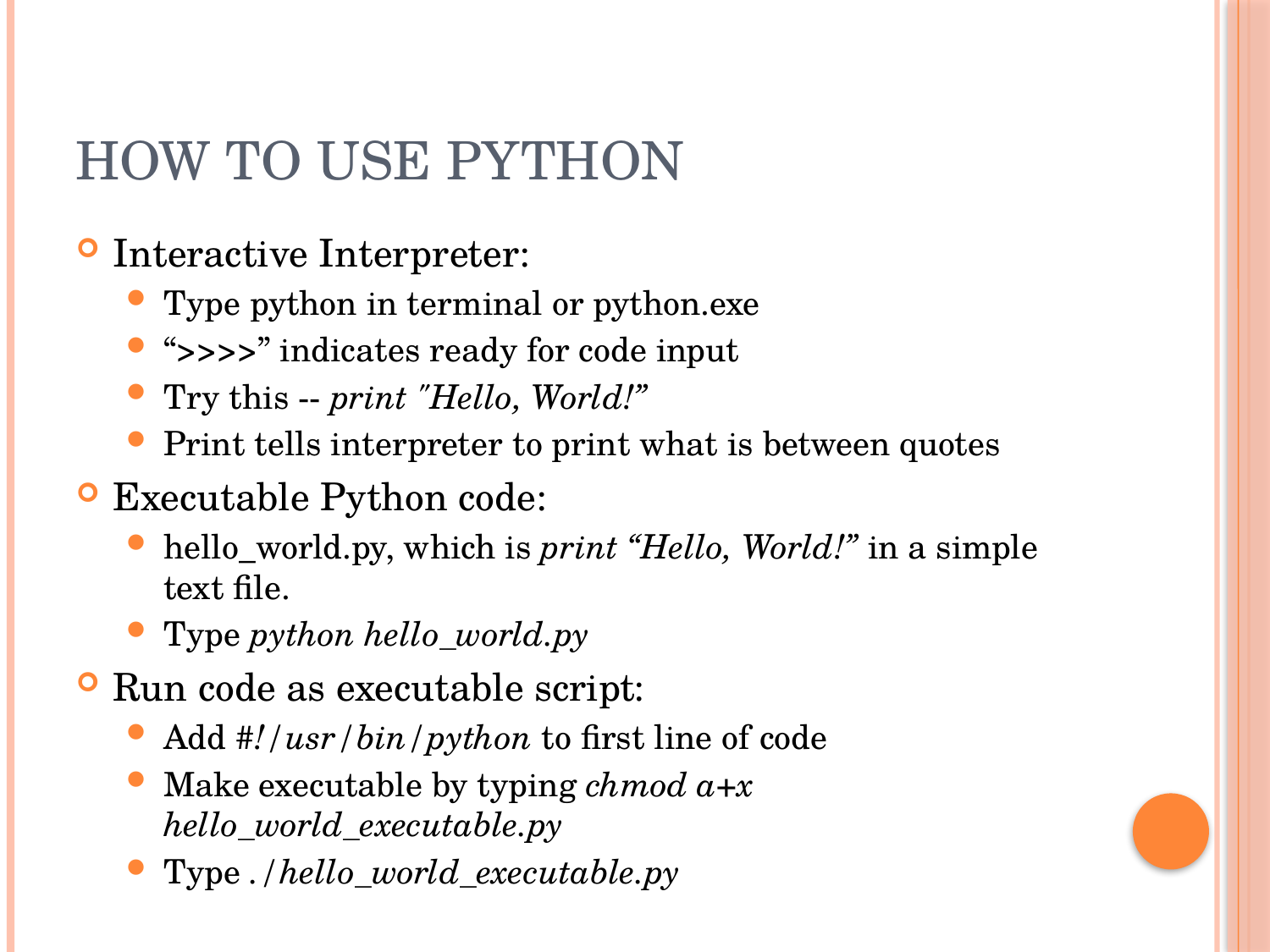

# How To Use Python
Interactive Interpreter:
Type python in terminal or python.exe
“>>>>” indicates ready for code input
Try this -- print "Hello, World!”
Print tells interpreter to print what is between quotes
Executable Python code:
hello_world.py, which is print “Hello, World!” in a simple text file.
Type python hello_world.py
Run code as executable script:
Add #!/usr/bin/python to first line of code
Make executable by typing chmod a+x hello_world_executable.py
Type ./hello_world_executable.py